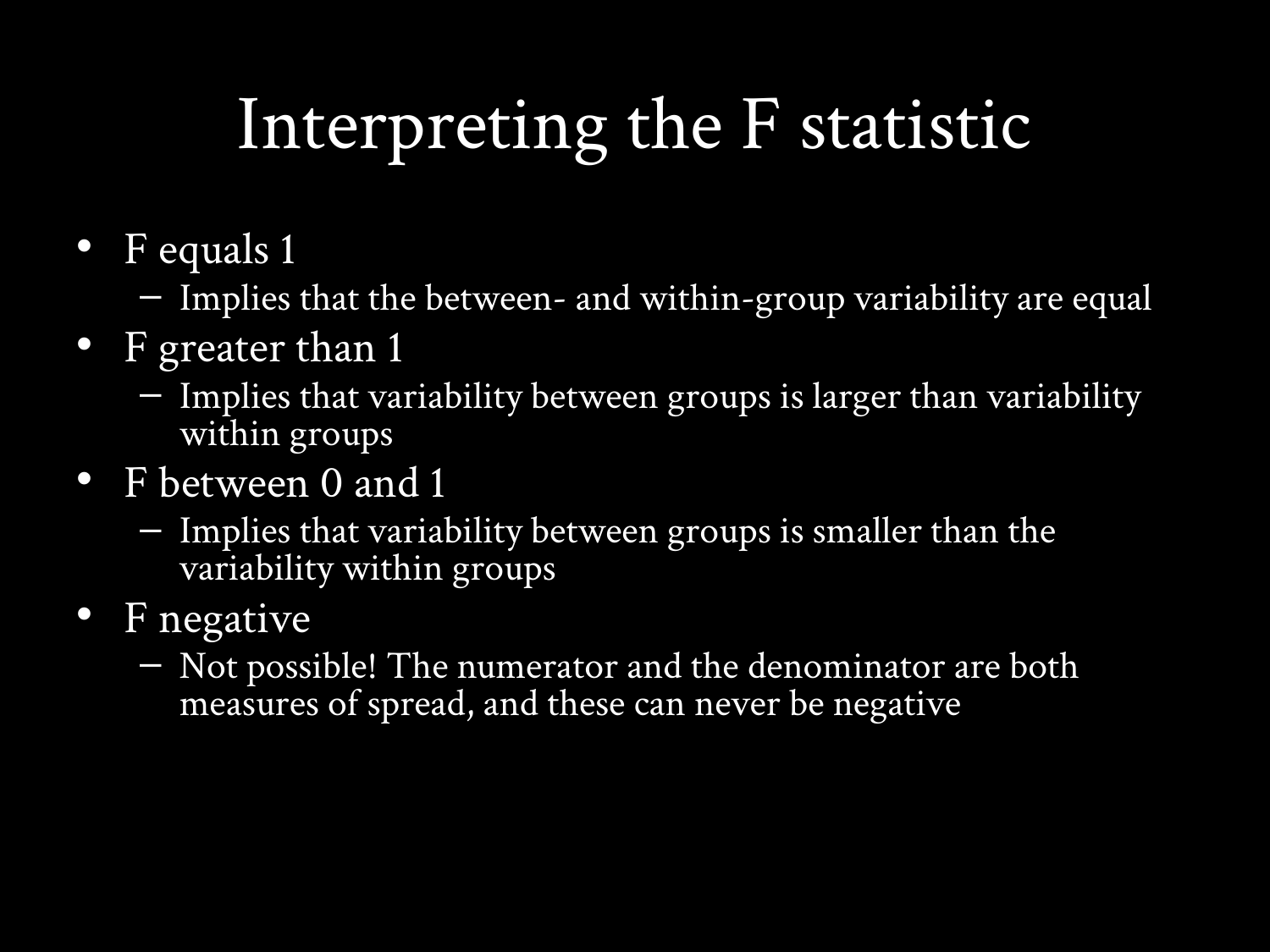

# Interpreting the F statistic
F equals 1
Implies that the between- and within-group variability are equal
F greater than 1
Implies that variability between groups is larger than variability within groups
F between 0 and 1
Implies that variability between groups is smaller than the variability within groups
F negative
Not possible! The numerator and the denominator are both measures of spread, and these can never be negative